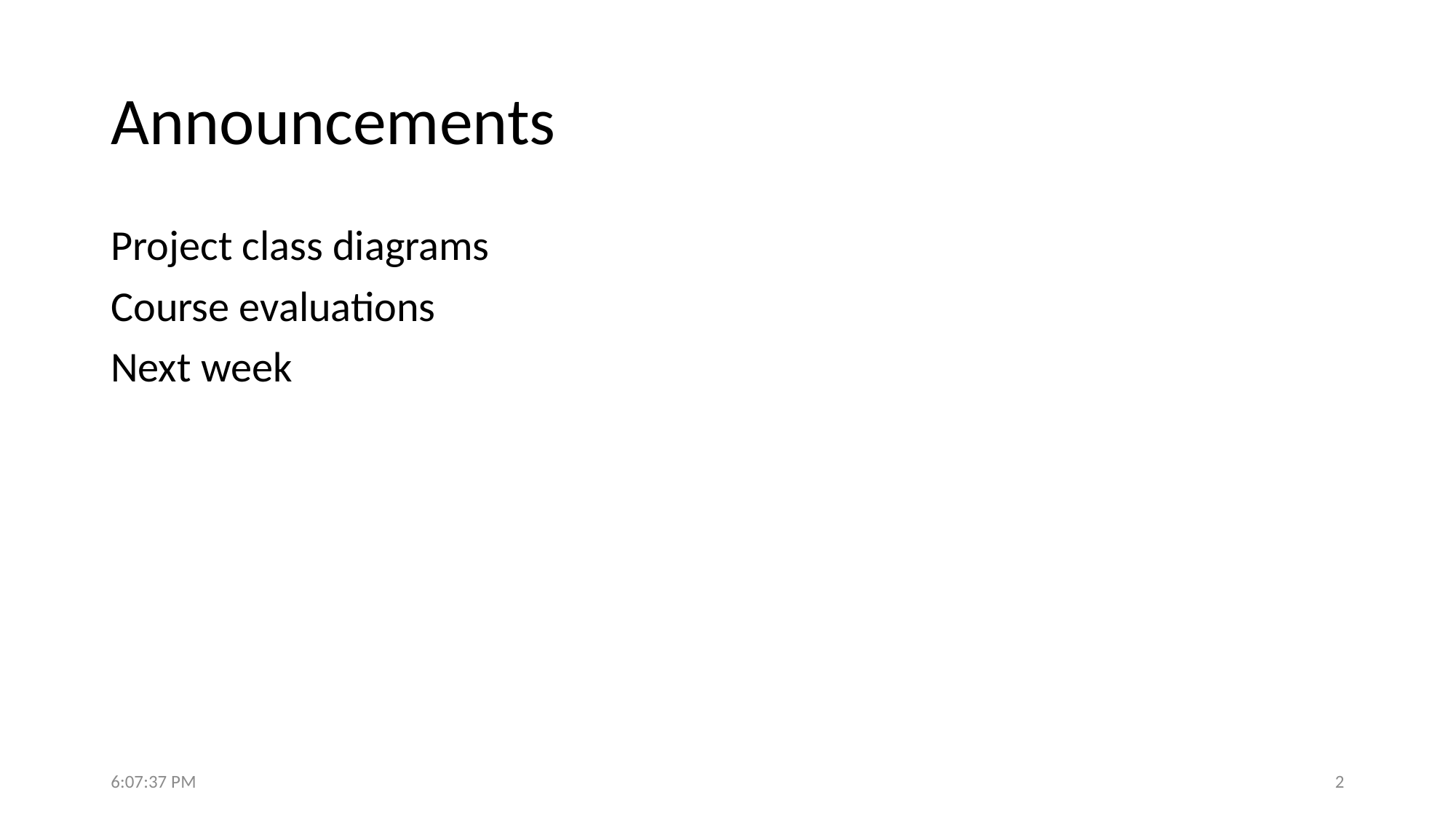

# Announcements
Project class diagrams
Course evaluations
Next week
6:07:37 PM
2